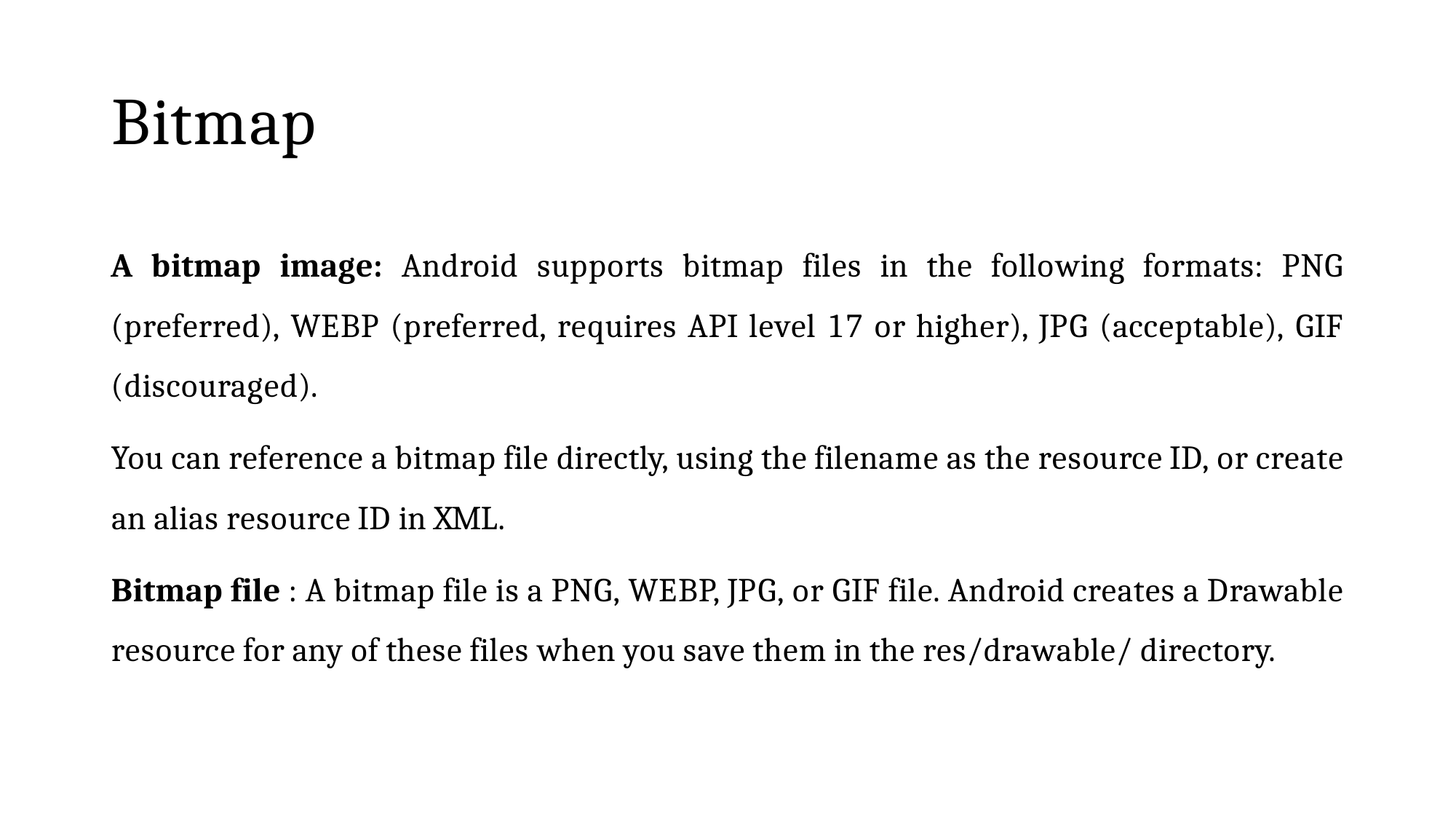

# Bitmap
A bitmap image: Android supports bitmap files in the following formats: PNG (preferred), WEBP (preferred, requires API level 17 or higher), JPG (acceptable), GIF (discouraged).
You can reference a bitmap file directly, using the filename as the resource ID, or create an alias resource ID in XML.
Bitmap file : A bitmap file is a PNG, WEBP, JPG, or GIF file. Android creates a Drawable resource for any of these files when you save them in the res/drawable/ directory.